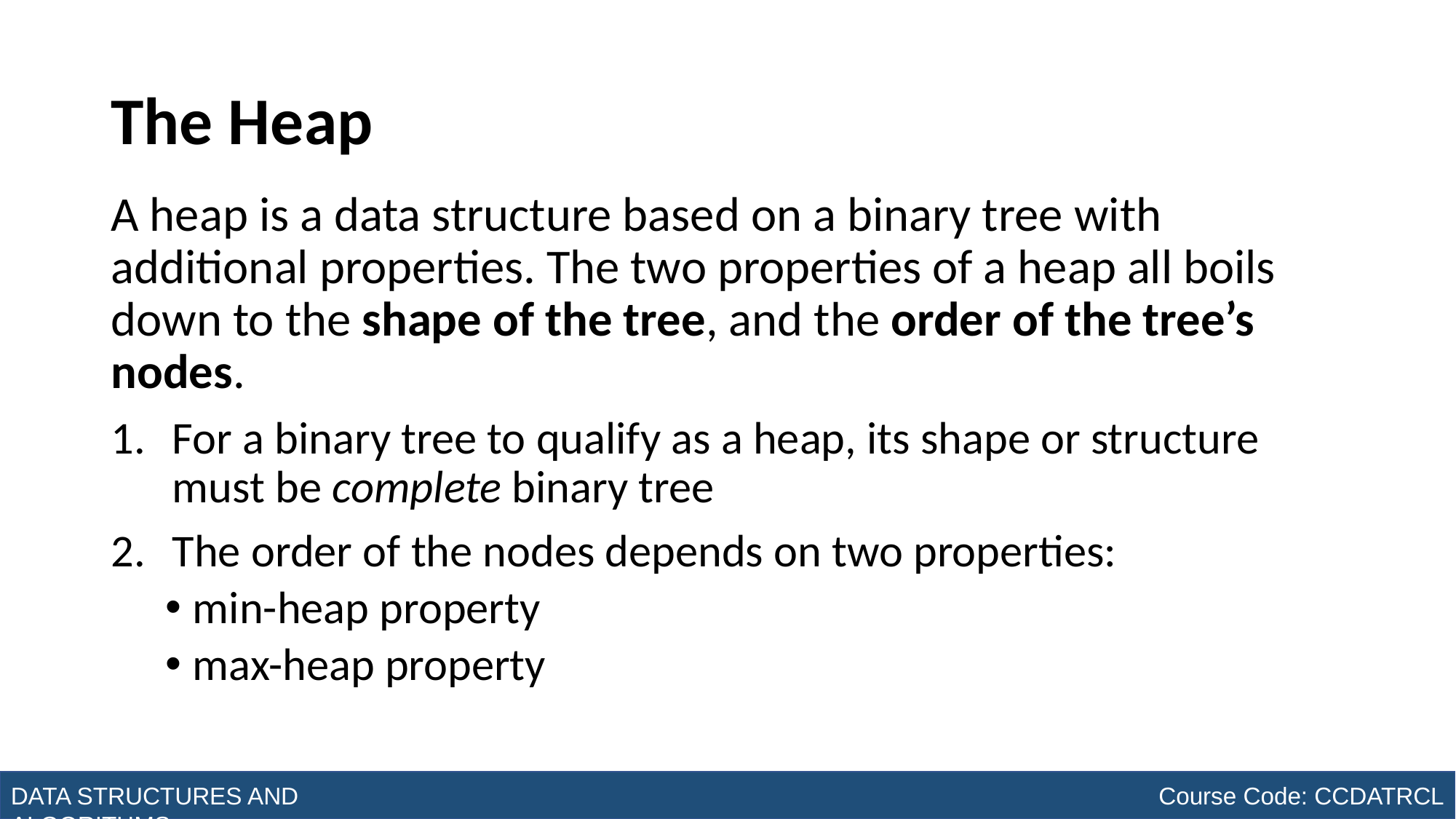

# The Heap
A heap is a data structure based on a binary tree with additional properties. The two properties of a heap all boils down to the shape of the tree, and the order of the tree’s nodes.
For a binary tree to qualify as a heap, its shape or structure must be complete binary tree
The order of the nodes depends on two properties:
min-heap property
max-heap property

Joseph Marvin R. Imperial
DATA STRUCTURES AND ALGORITHMS
NU College of Computing and Information Technologies
Course Code: CCDATRCL